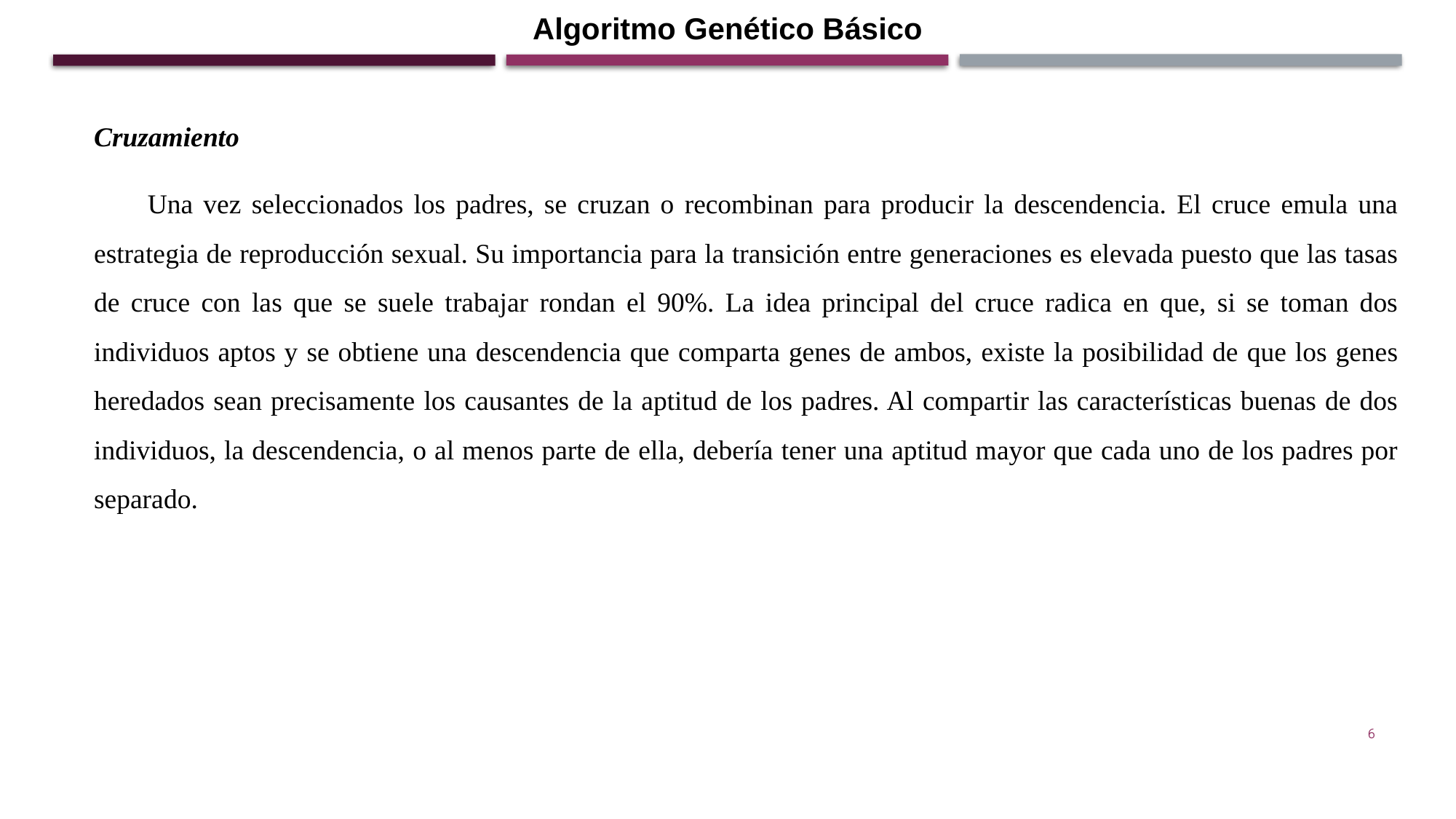

Algoritmo Genético Básico
Cruzamiento
Una vez seleccionados los padres, se cruzan o recombinan para producir la descendencia. El cruce emula una estrategia de reproducción sexual. Su importancia para la transición entre generaciones es elevada puesto que las tasas de cruce con las que se suele trabajar rondan el 90%. La idea principal del cruce radica en que, si se toman dos individuos aptos y se obtiene una descendencia que comparta genes de ambos, existe la posibilidad de que los genes heredados sean precisamente los causantes de la aptitud de los padres. Al compartir las características buenas de dos individuos, la descendencia, o al menos parte de ella, debería tener una aptitud mayor que cada uno de los padres por separado.
6